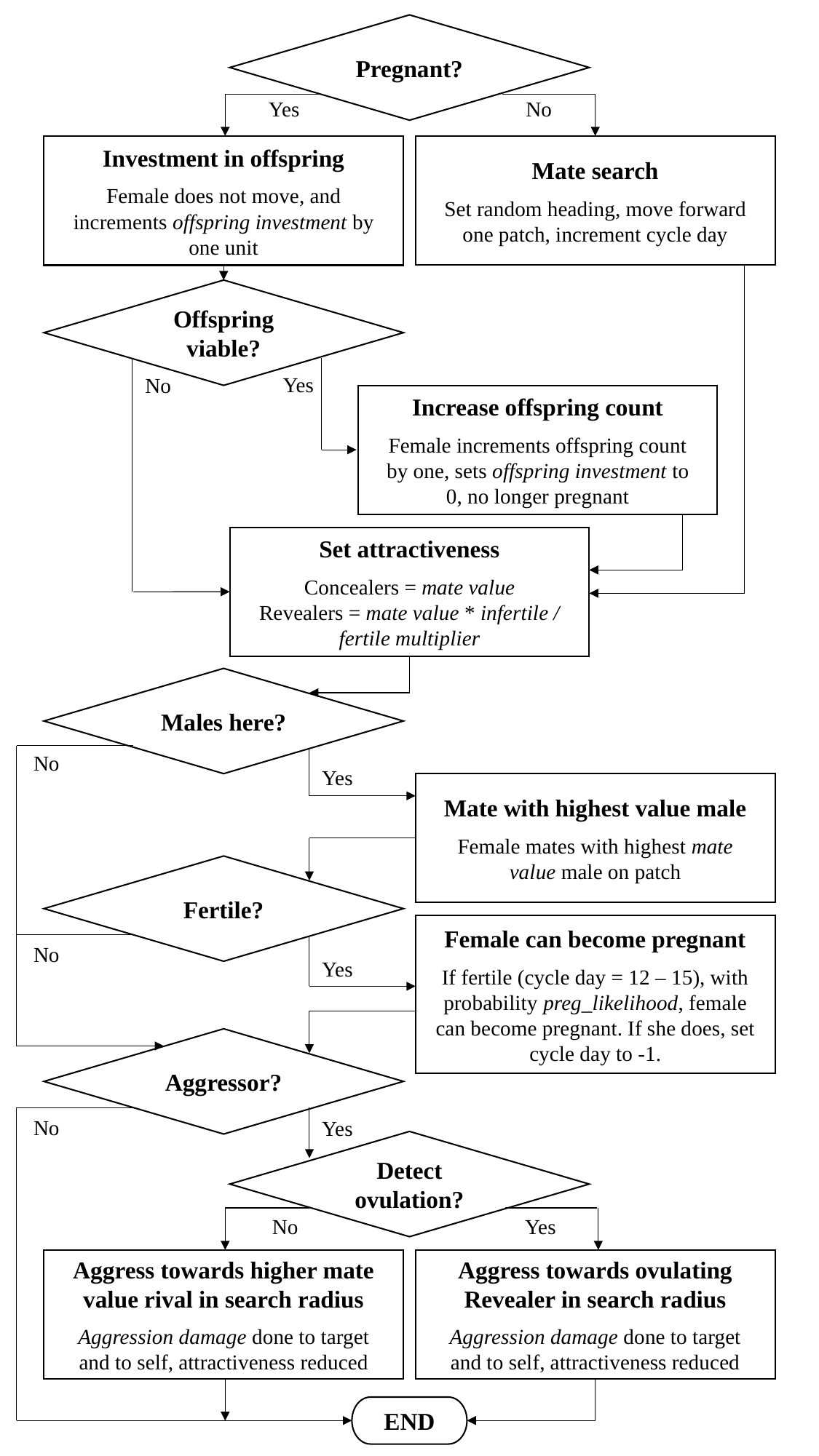

Pregnant?
Yes
No
Mate search

Set random heading, move forward one patch, increment cycle day
Investment in offspring

Female does not move, and increments offspring investment by one unit
Offspring viable?
Yes
No
Increase offspring count

Female increments offspring count by one, sets offspring investment to 0, no longer pregnant
Set attractiveness

Concealers = mate value
Revealers = mate value * infertile / fertile multiplier
Males here?
No
Yes
Mate with highest value male

Female mates with highest mate value male on patch
Fertile?
Female can become pregnant

If fertile (cycle day = 12 – 15), with probability preg_likelihood, female can become pregnant. If she does, set cycle day to -1.
No
Yes
Aggressor?
No
Yes
Detect ovulation?
No
Yes
Aggress towards higher mate value rival in search radius

Aggression damage done to target and to self, attractiveness reduced
Aggress towards ovulating Revealer in search radius

Aggression damage done to target and to self, attractiveness reduced
END